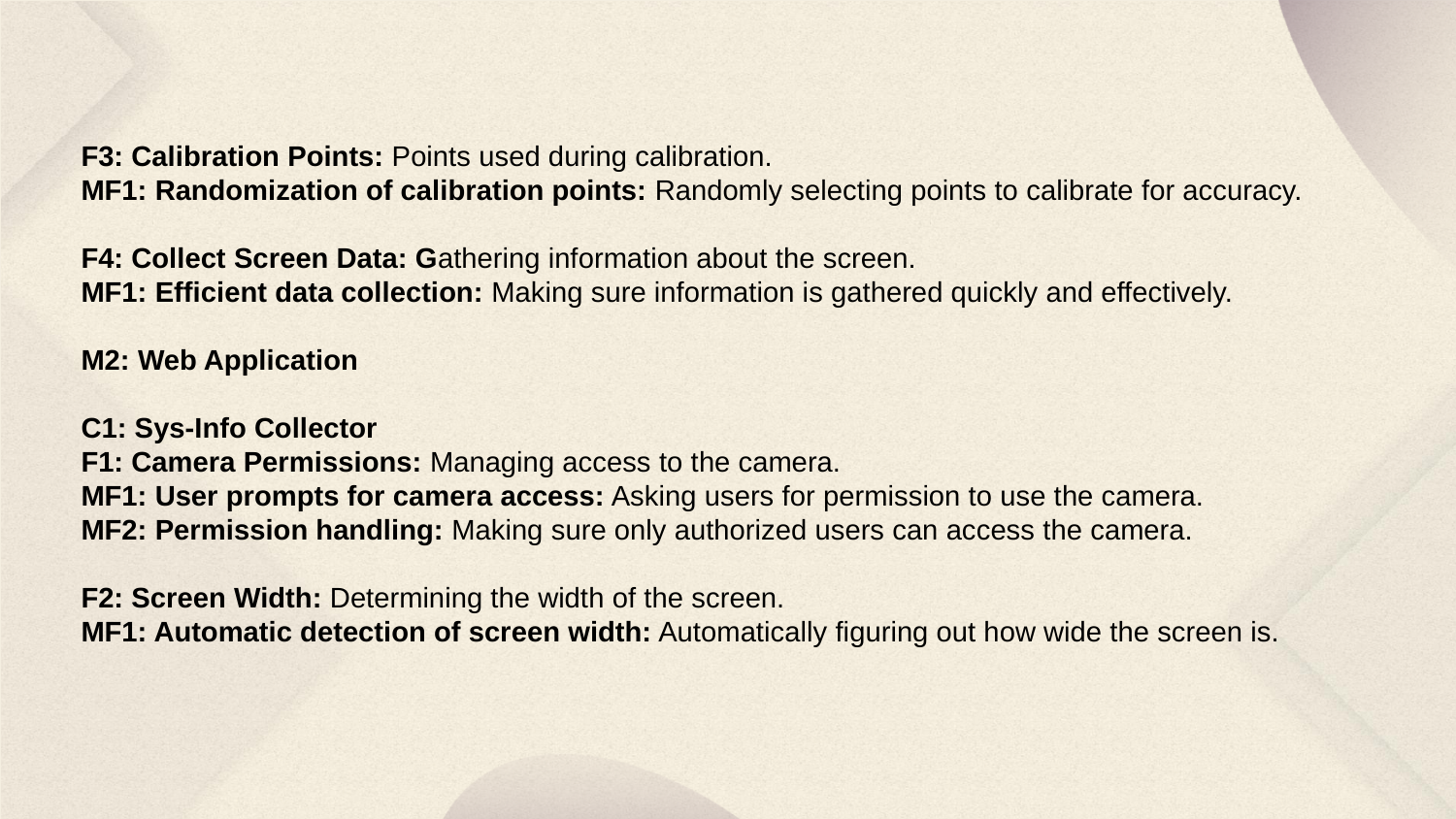

F3: Calibration Points: Points used during calibration.
MF1: Randomization of calibration points: Randomly selecting points to calibrate for accuracy.

F4: Collect Screen Data: Gathering information about the screen.
MF1: Efficient data collection: Making sure information is gathered quickly and effectively.

M2: Web Application

C1: Sys-Info Collector
F1: Camera Permissions: Managing access to the camera.
MF1: User prompts for camera access: Asking users for permission to use the camera.
MF2: Permission handling: Making sure only authorized users can access the camera.

F2: Screen Width: Determining the width of the screen.
MF1: Automatic detection of screen width: Automatically figuring out how wide the screen is.